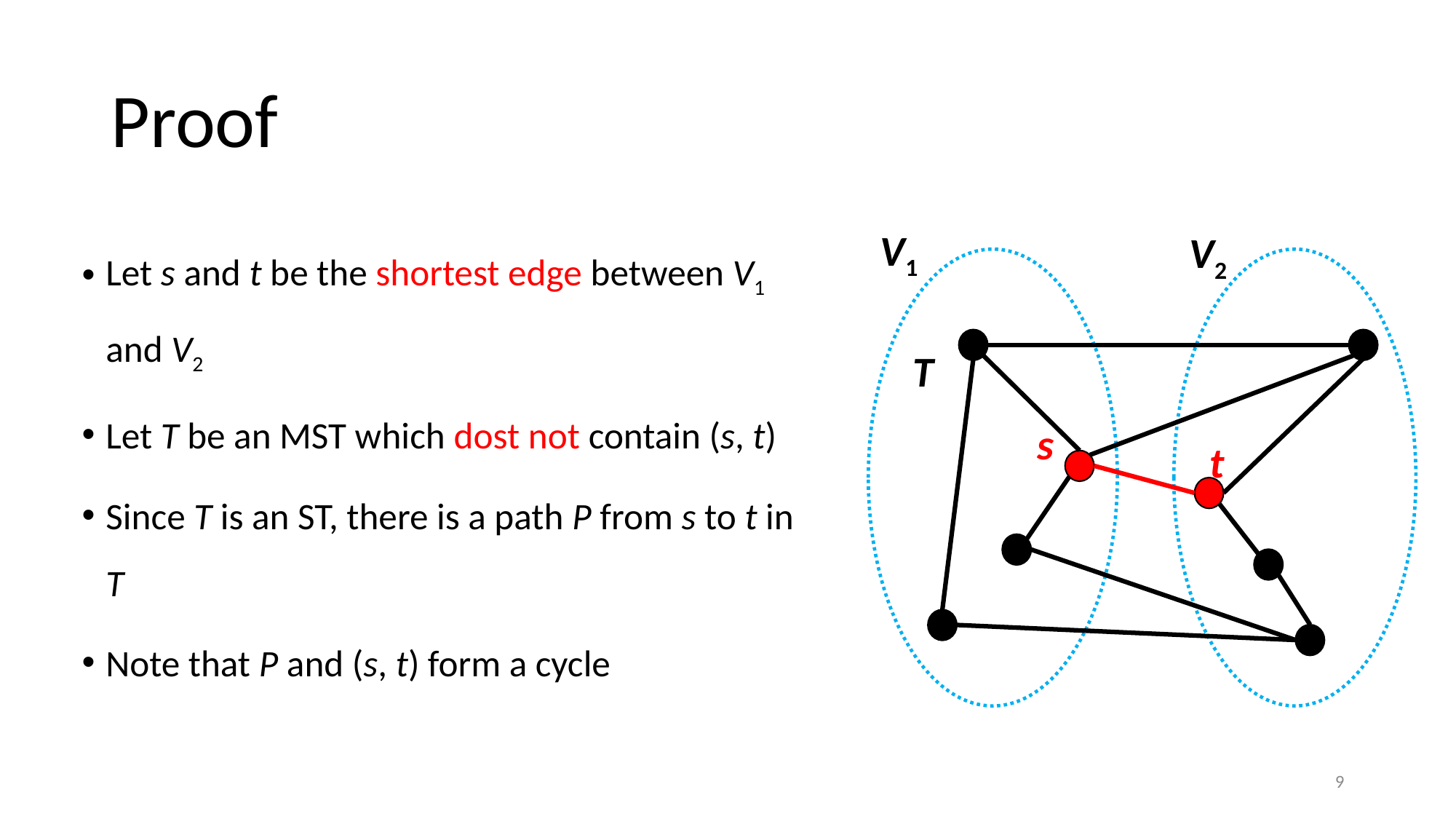

# Proof
V1
Let s and t be the shortest edge between V1 and V2
Let T be an MST which dost not contain (s, t)
Since T is an ST, there is a path P from s to t in T
Note that P and (s, t) form a cycle
V2

T
s
t

9